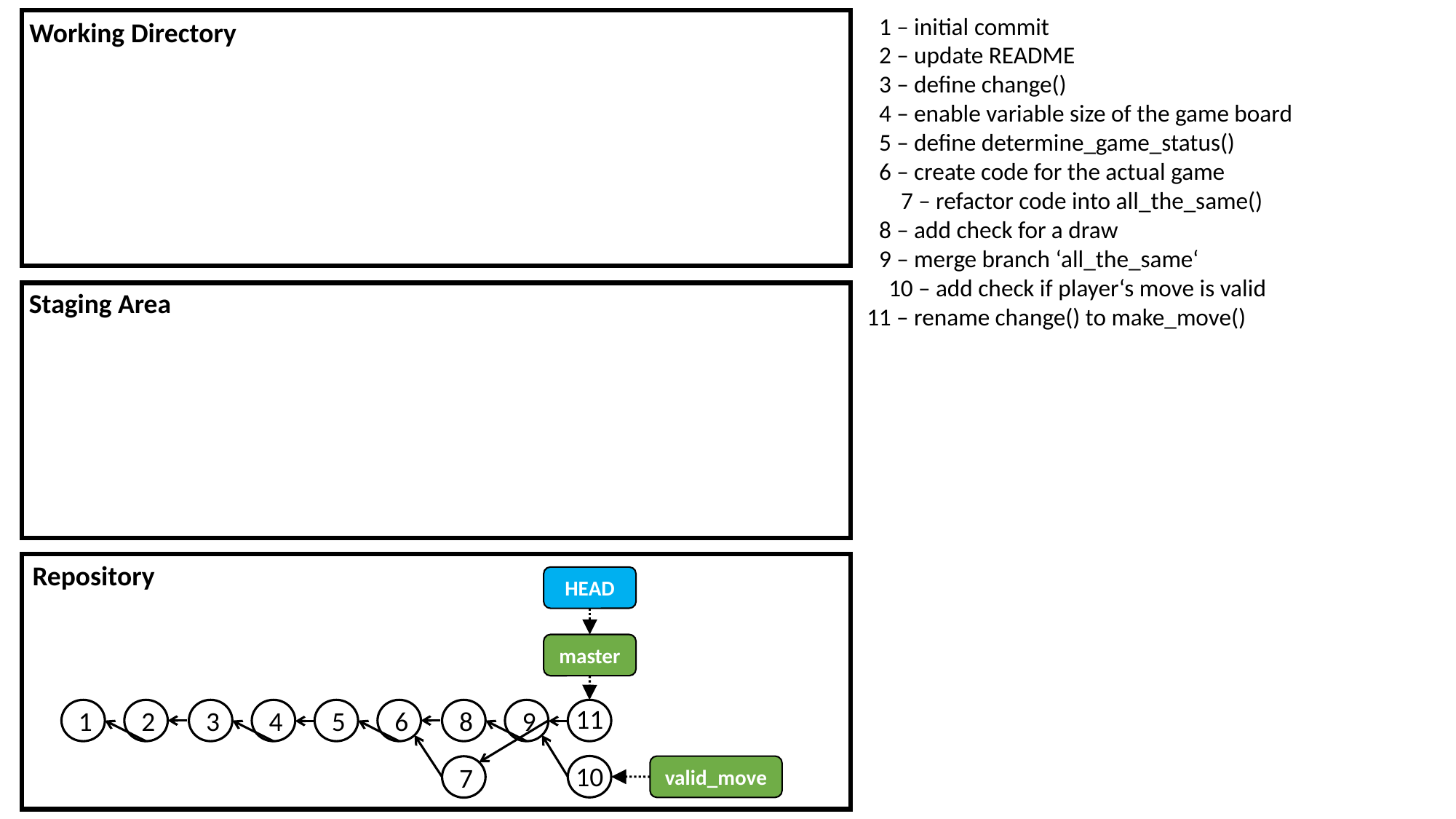

11 – initial commit
12 – update README
13 – define change()
14 – enable variable size of the game board
15 – define determine_game_status()
16 – create code for the actual game
    17 – refactor code into all_the_same()
18 – add check for a draw
19 – merge branch ‘all_the_same‘
    10 – add check if player‘s move is valid
11 – rename change() to make_move()
Working Directory

Staging Area

Repository

HEAD
master
11
1
2
3
4
5
6
8
9

10

valid_move
7